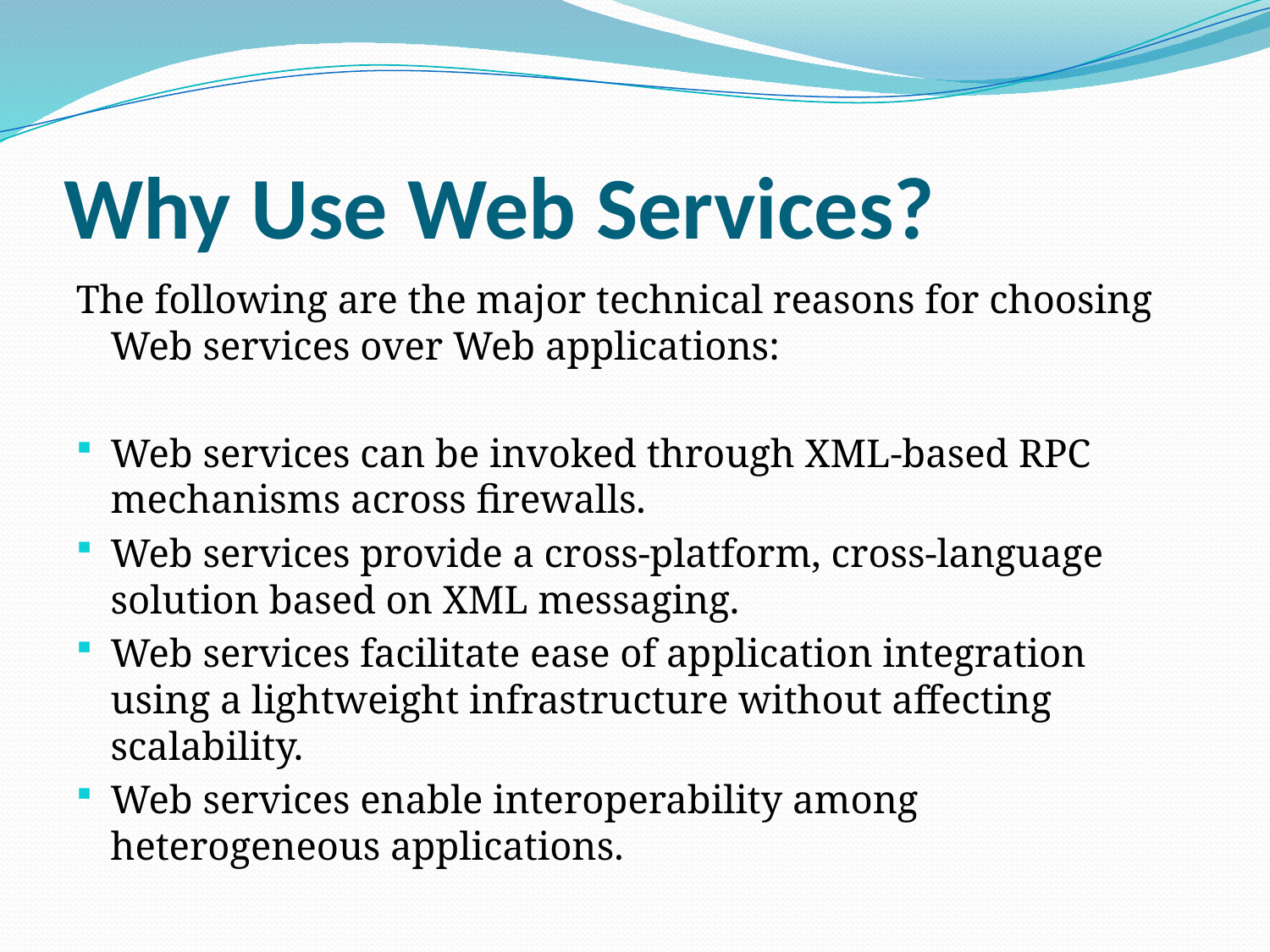

# Why Use Web Services?
The following are the major technical reasons for choosing Web services over Web applications:

Web services can be invoked through XML-based RPC mechanisms across firewalls.
Web services provide a cross-platform, cross-language solution based on XML messaging.
Web services facilitate ease of application integration using a lightweight infrastructure without affecting scalability.
Web services enable interoperability among heterogeneous applications.